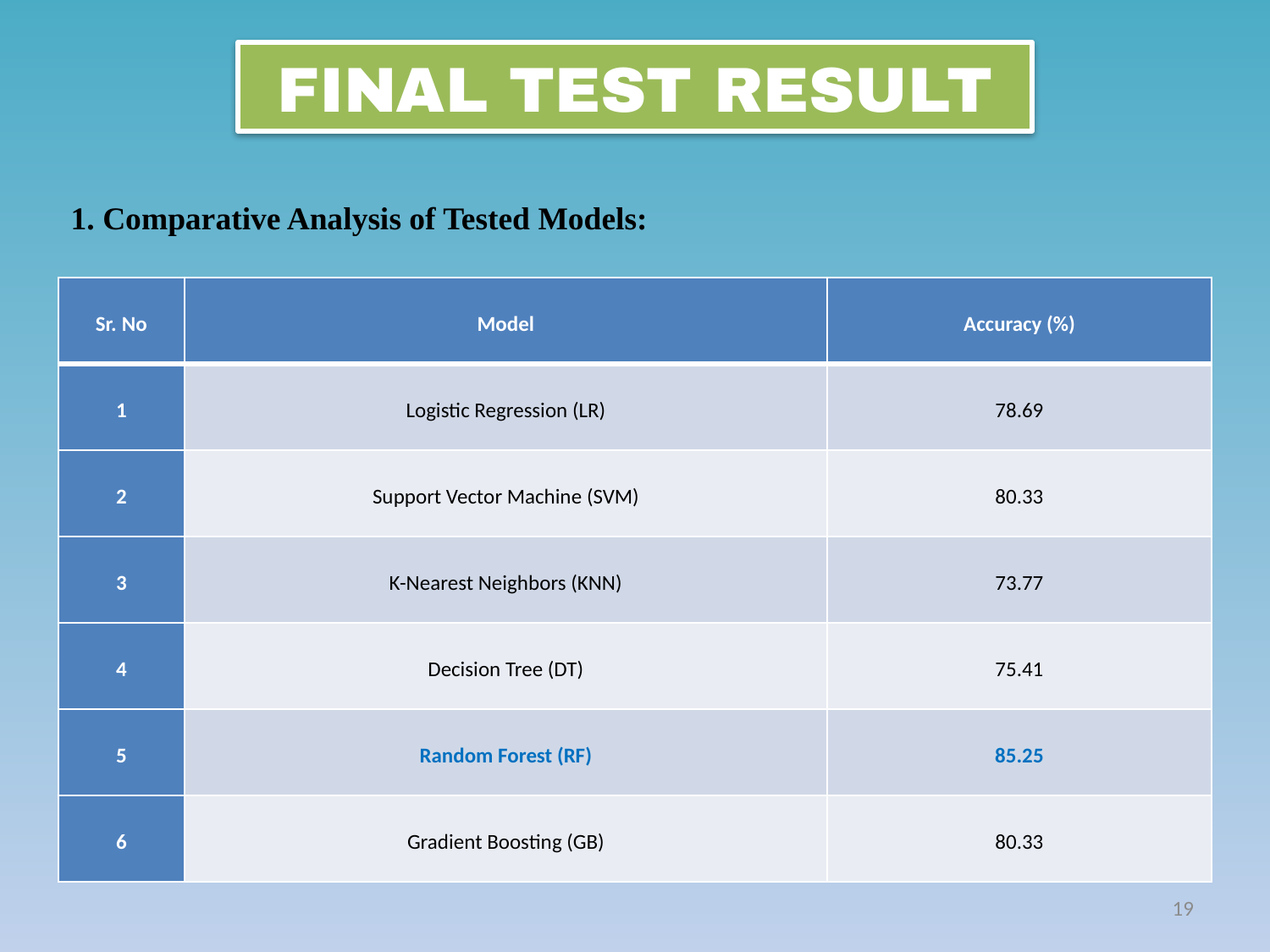

FINAL TEST RESULT
1. Comparative Analysis of Tested Models:
| Sr. No | Model | Accuracy (%) |
| --- | --- | --- |
| 1 | Logistic Regression (LR) | 78.69 |
| 2 | Support Vector Machine (SVM) | 80.33 |
| 3 | K-Nearest Neighbors (KNN) | 73.77 |
| 4 | Decision Tree (DT) | 75.41 |
| 5 | Random Forest (RF) | 85.25 |
| 6 | Gradient Boosting (GB) | 80.33 |
19